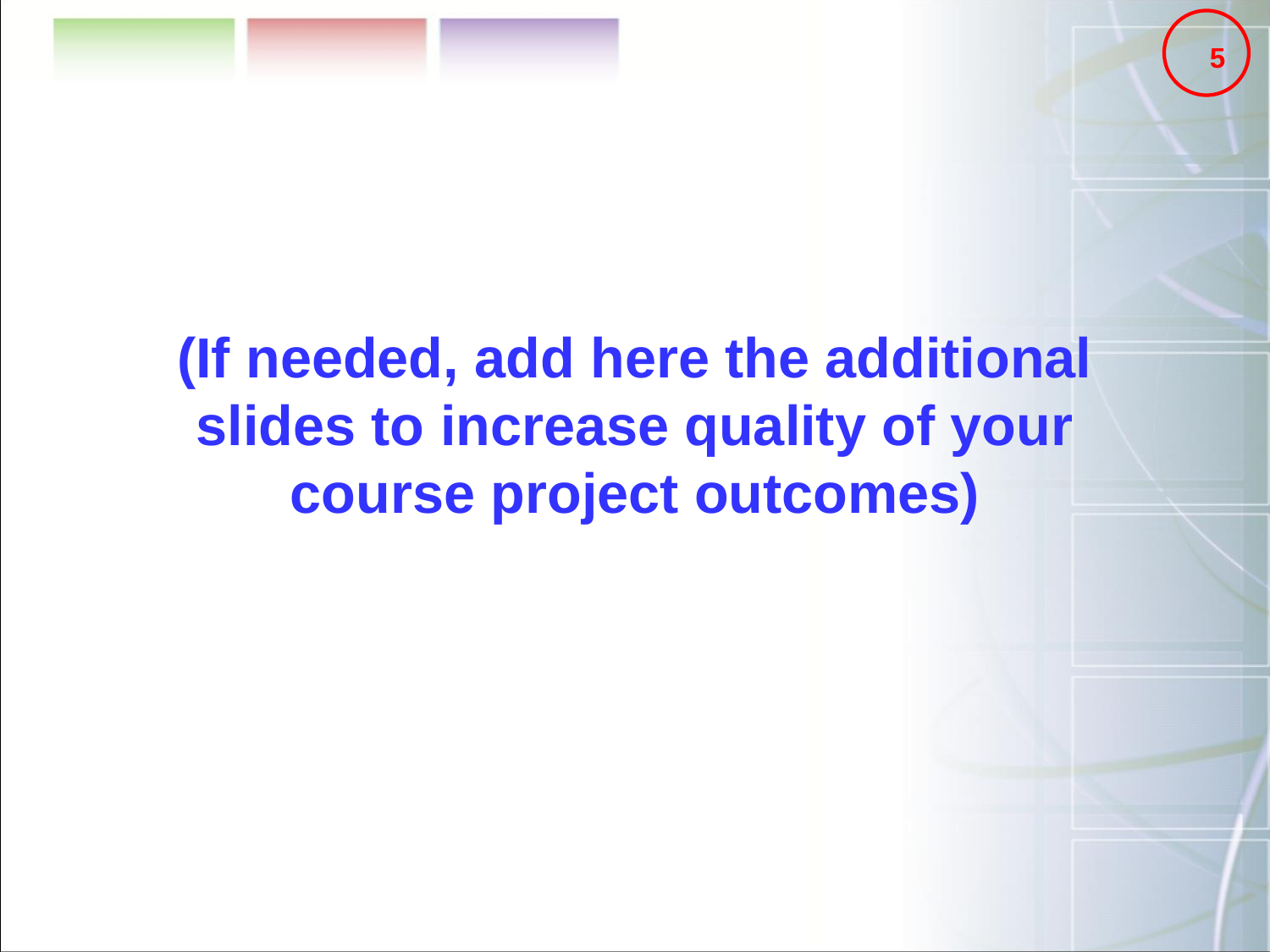

5
(If needed, add here the additional slides to increase quality of your course project outcomes)